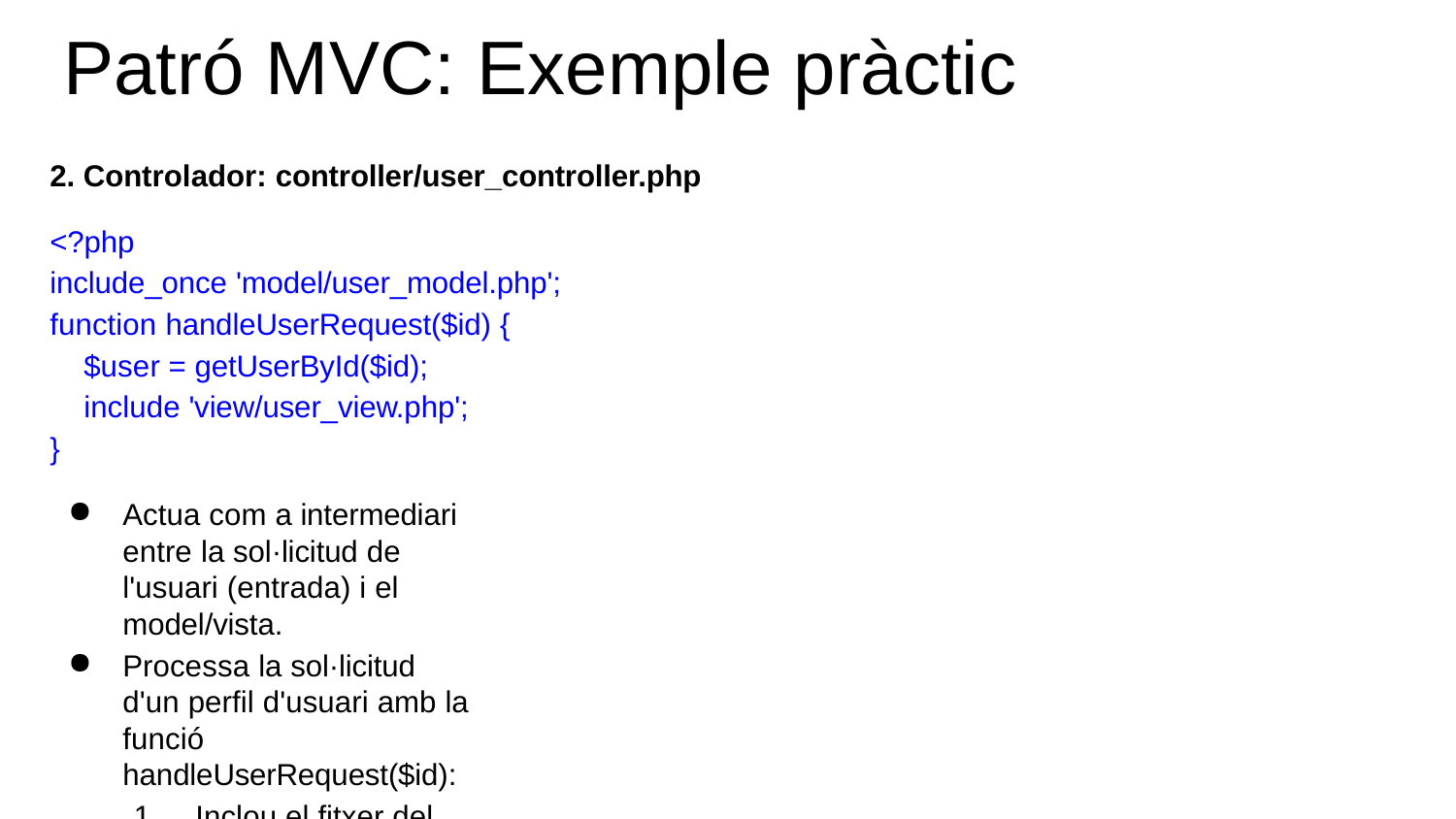

# Patró MVC: Exemple pràctic
Controlador: controller/user_controller.php
<?php
include_once 'model/user_model.php'; function handleUserRequest($id) {
$user = getUserById($id); include 'view/user_view.php';
}
Actua com a intermediari entre la sol·licitud de l'usuari (entrada) i el model/vista.
Processa la sol·licitud d'un perfil d'usuari amb la funció handleUserRequest($id):
Inclou el fitxer del model per accedir a getUserById($id).
Obté l'usuari corresponent amb la funció del model.
Passa les dades obtingudes del model a la vista (view/user_view.php).
Manté la lògica separada de la presentació.
Decideix quina vista utilitzar i amb quines dades, segons la sol·licitud.